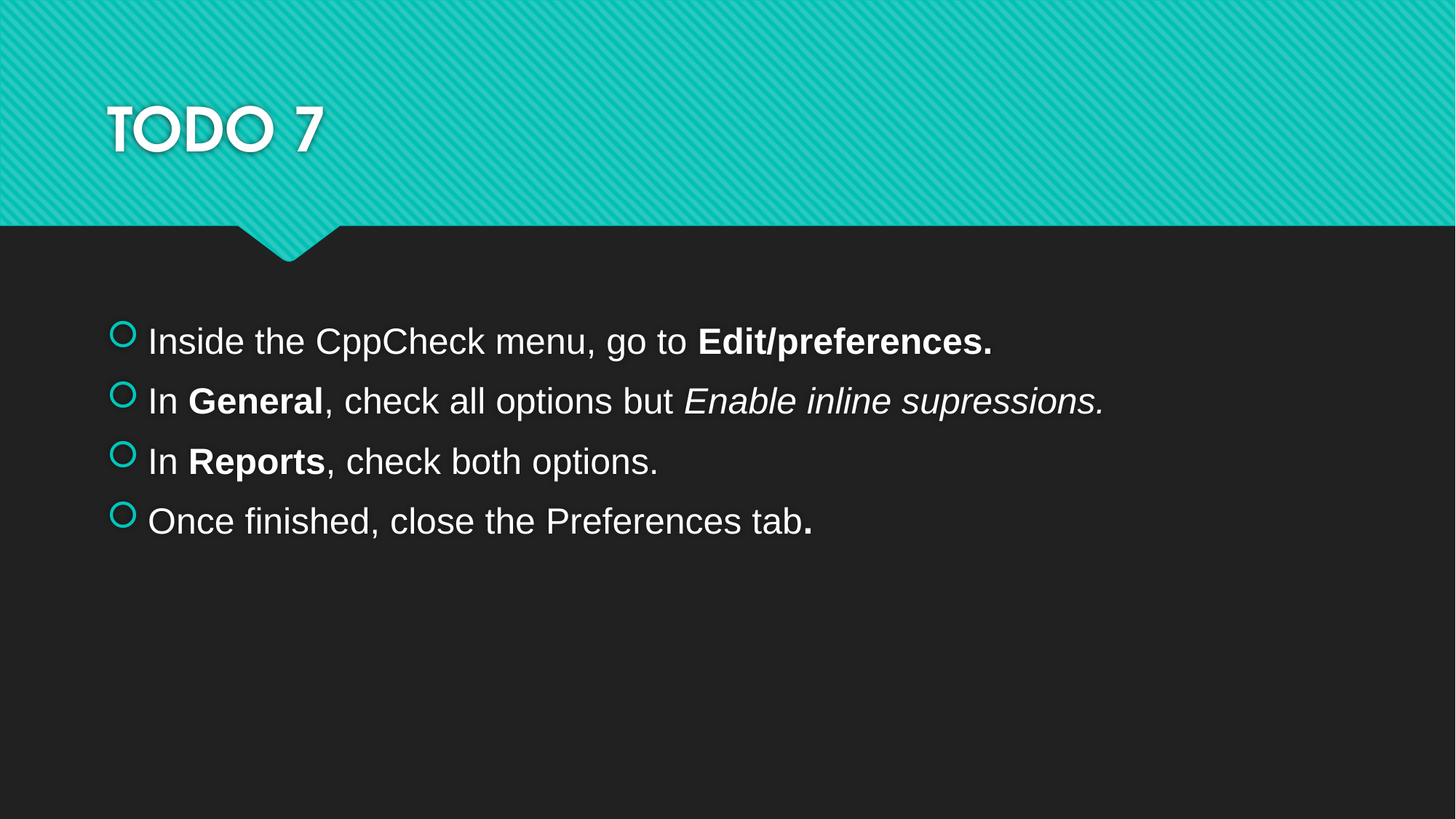

# TODO 7
Inside the CppCheck menu, go to Edit/preferences.
In General, check all options but Enable inline supressions.
In Reports, check both options.
Once finished, close the Preferences tab.